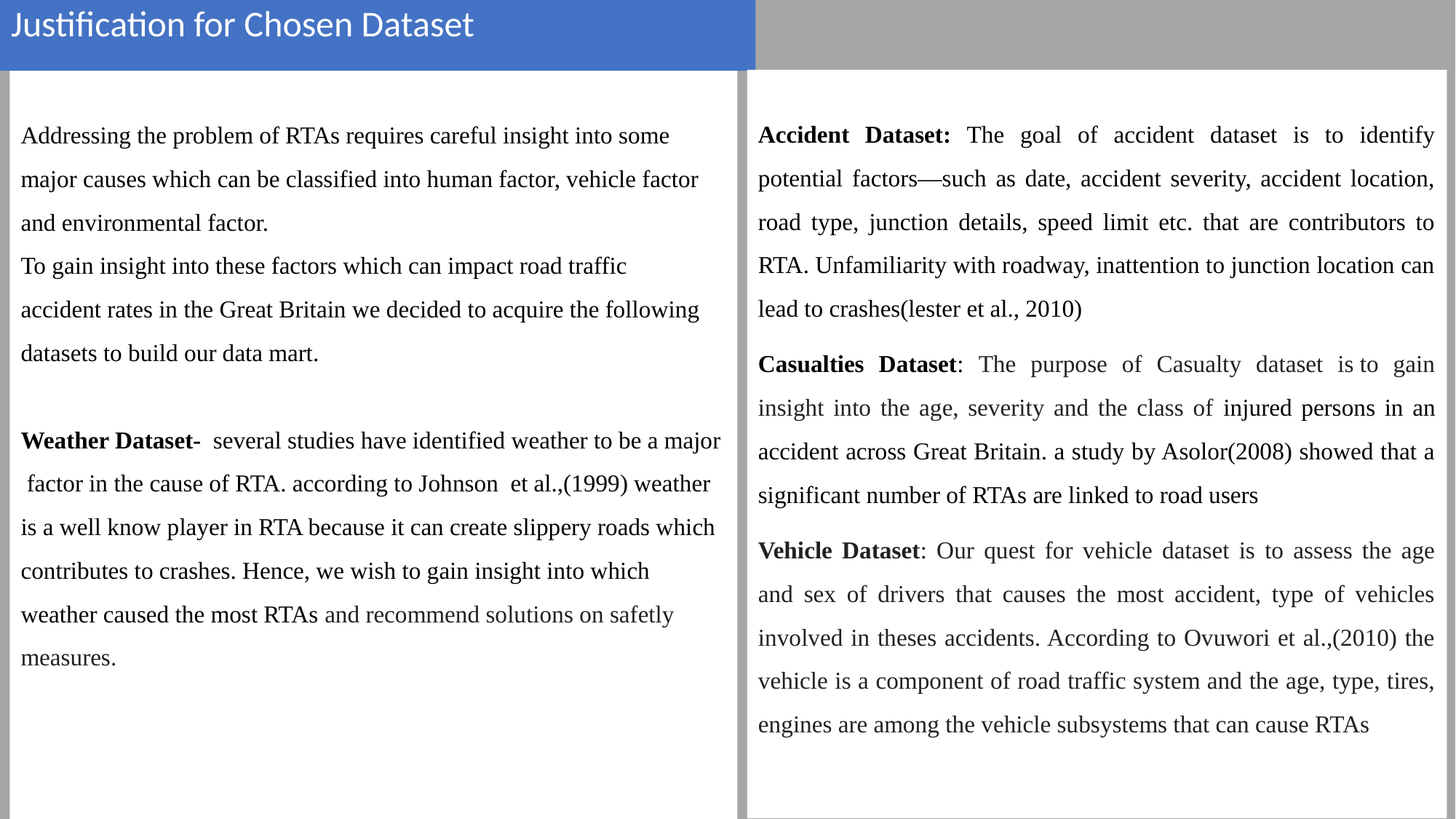

Justification for Chosen Dataset

Accident Dataset: The goal of accident dataset is to identify potential factors—such as date, accident severity, accident location, road type, junction details, speed limit etc. that are contributors to RTA. Unfamiliarity with roadway, inattention to junction location can lead to crashes(lester et al., 2010)
Casualties Dataset: The purpose of Casualty dataset is to gain insight into the age, severity and the class of injured persons in an accident across Great Britain. a study by Asolor(2008) showed that a significant number of RTAs are linked to road users
Vehicle Dataset: Our quest for vehicle dataset is to assess the age and sex of drivers that causes the most accident, type of vehicles involved in theses accidents. According to Ovuwori et al.,(2010) the vehicle is a component of road traffic system and the age, type, tires, engines are among the vehicle subsystems that can cause RTAs

Addressing the problem of RTAs requires careful insight into some major causes which can be classified into human factor, vehicle factor and environmental factor.
To gain insight into these factors which can impact road traffic accident rates in the Great Britain we decided to acquire the following datasets to build our data mart.

Weather Dataset-  several studies have identified weather to be a major  factor in the cause of RTA. according to Johnson  et al.,(1999) weather is a well know player in RTA because it can create slippery roads which contributes to crashes. Hence, we wish to gain insight into which weather caused the most RTAs and recommend solutions on safetly measures.